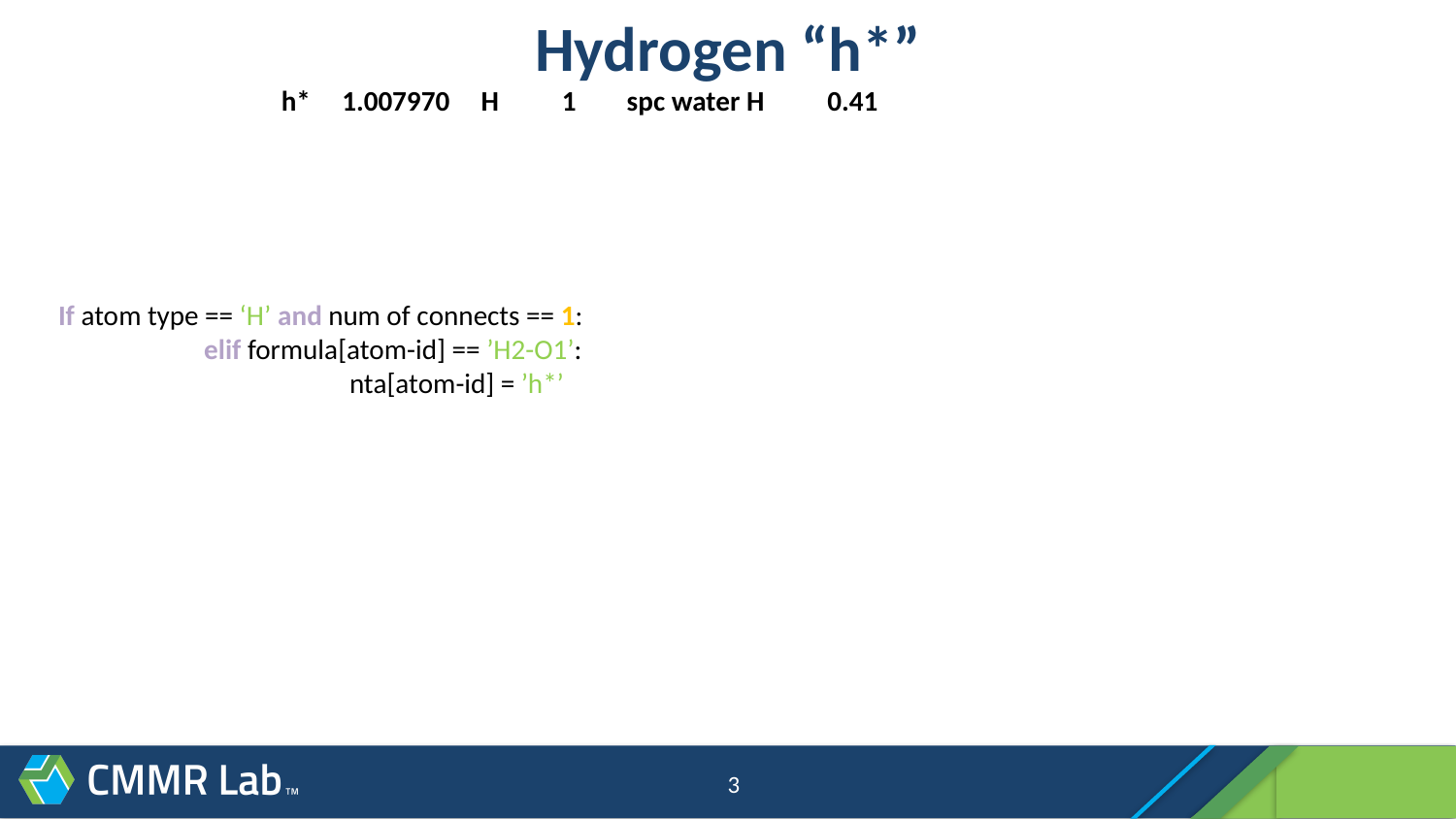

# Hydrogen “h*”
h*     1.007970     H          1        spc water H          0.41
If atom type == ‘H’ and num of connects == 1:
	elif formula[atom-id] == ’H2-O1’:
         	 	nta[atom-id] = ’h*’
3